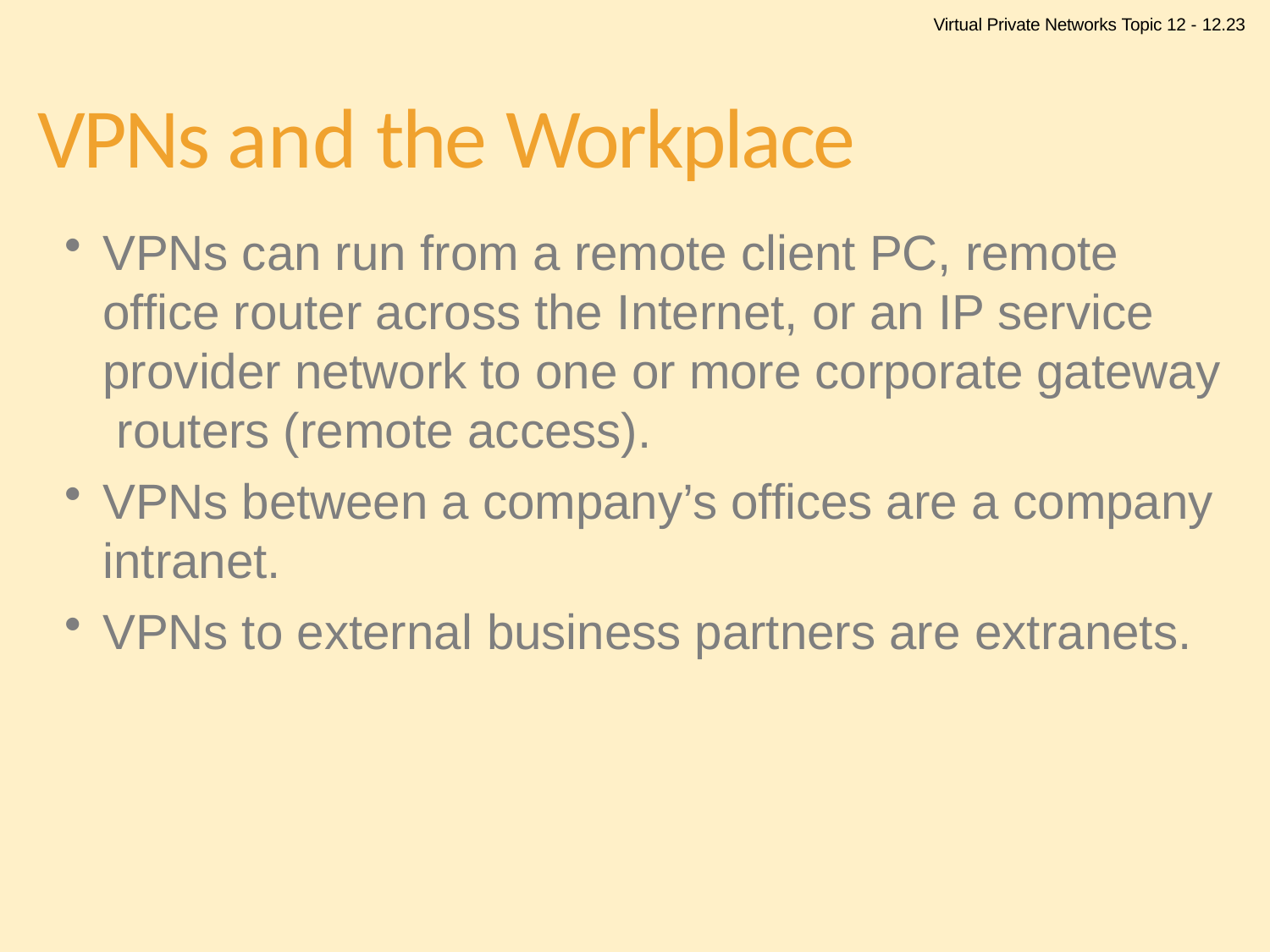

Virtual Private Networks Topic 12 - 12.23
# VPNs and the Workplace
VPNs can run from a remote client PC, remote  office router across the Internet, or an IP service  provider network to one or more corporate gateway  routers (remote access).
VPNs between a company’s offices are a company
intranet.
VPNs to external business partners are extranets.